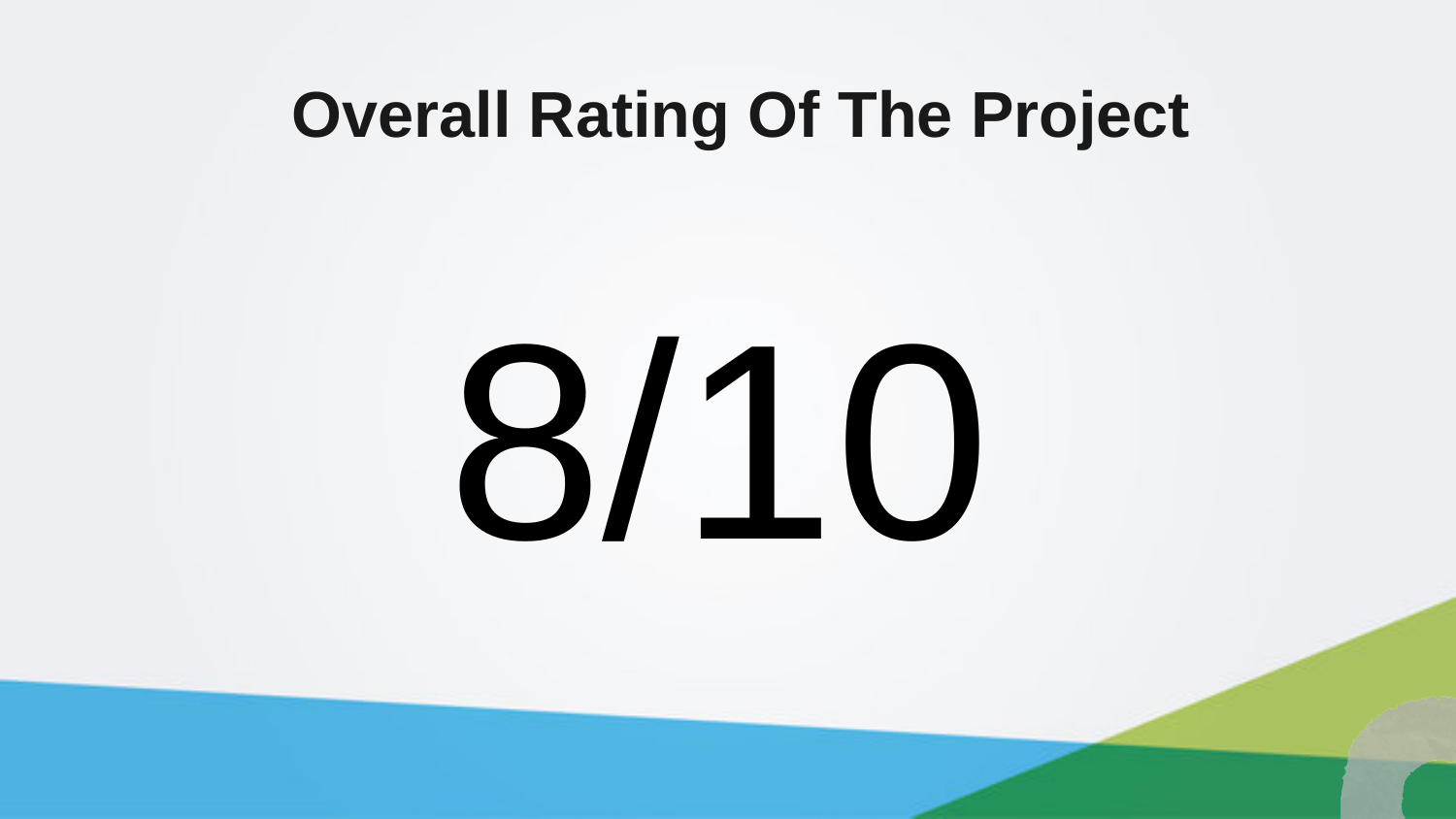

# Overall Rating Of The Project
8/10